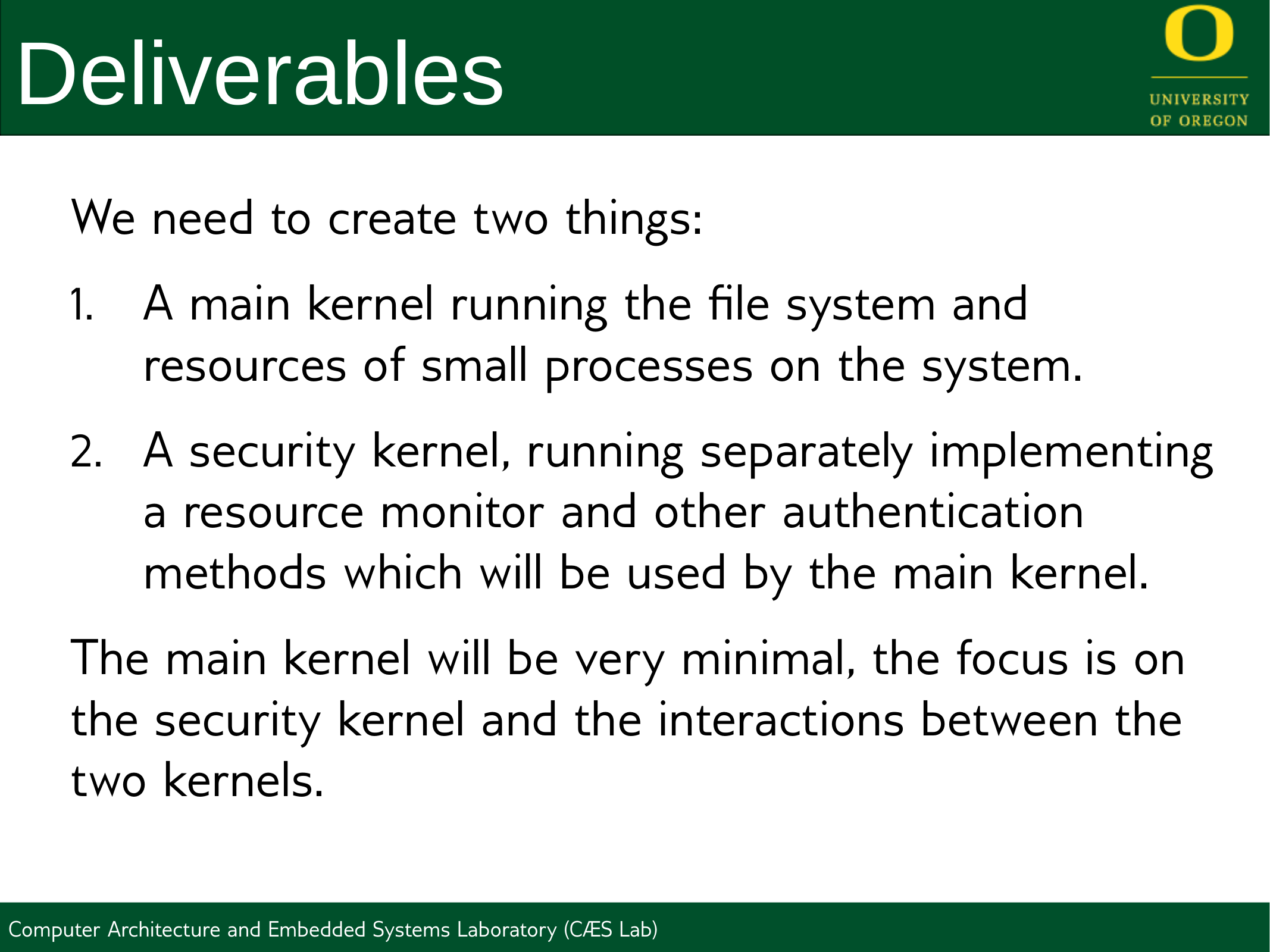

# Deliverables
We need to create two things:
A main kernel running the file system and resources of small processes on the system.
A security kernel, running separately implementing a resource monitor and other authentication methods which will be used by the main kernel.
The main kernel will be very minimal, the focus is on the security kernel and the interactions between the two kernels.